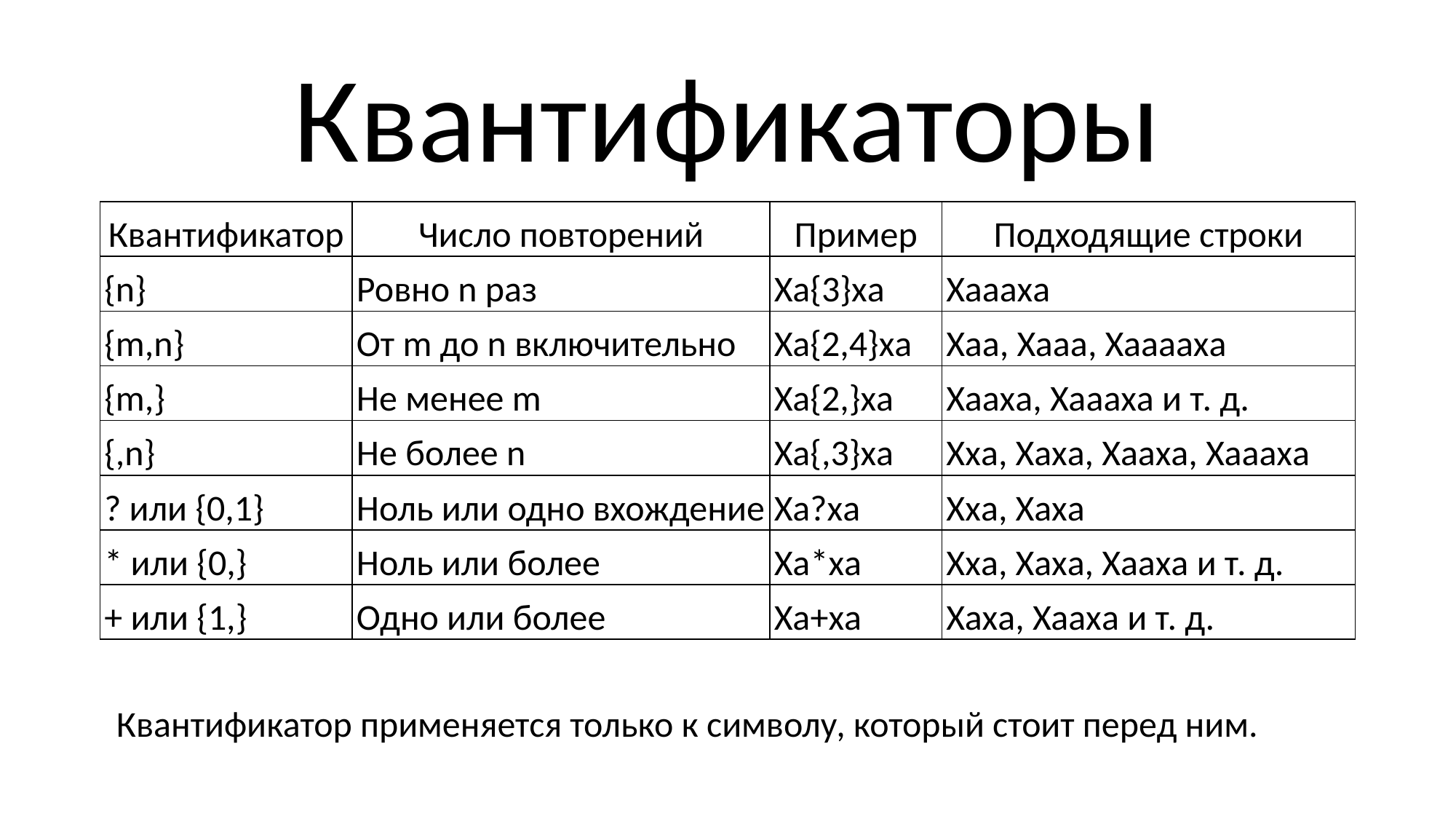

# Квантификаторы
| Квантификатор | Число повторений | Пример | Подходящие строки |
| --- | --- | --- | --- |
| {n} | Ровно n раз | Ха{3}ха | Хаааха |
| {m,n} | От m до n включительно | Ха{2,4}ха | Хаа, Хааа, Хааааха |
| {m,} | Не менее m | Ха{2,}ха | Хааха, Хаааха и т. д. |
| {,n} | Не более n | Ха{,3}ха | Хха, Хаха, Хааха, Хаааха |
| ? или {0,1} | Ноль или одно вхождение | Ха?ха | Хха, Хаха |
| \* или {0,} | Ноль или более | Ха\*ха | Хха, Хаха, Хааха и т. д. |
| + или {1,} | Одно или более | Ха+ха | Хаха, Хааха и т. д. |
Квантификатор применяется только к символу, который стоит перед ним.